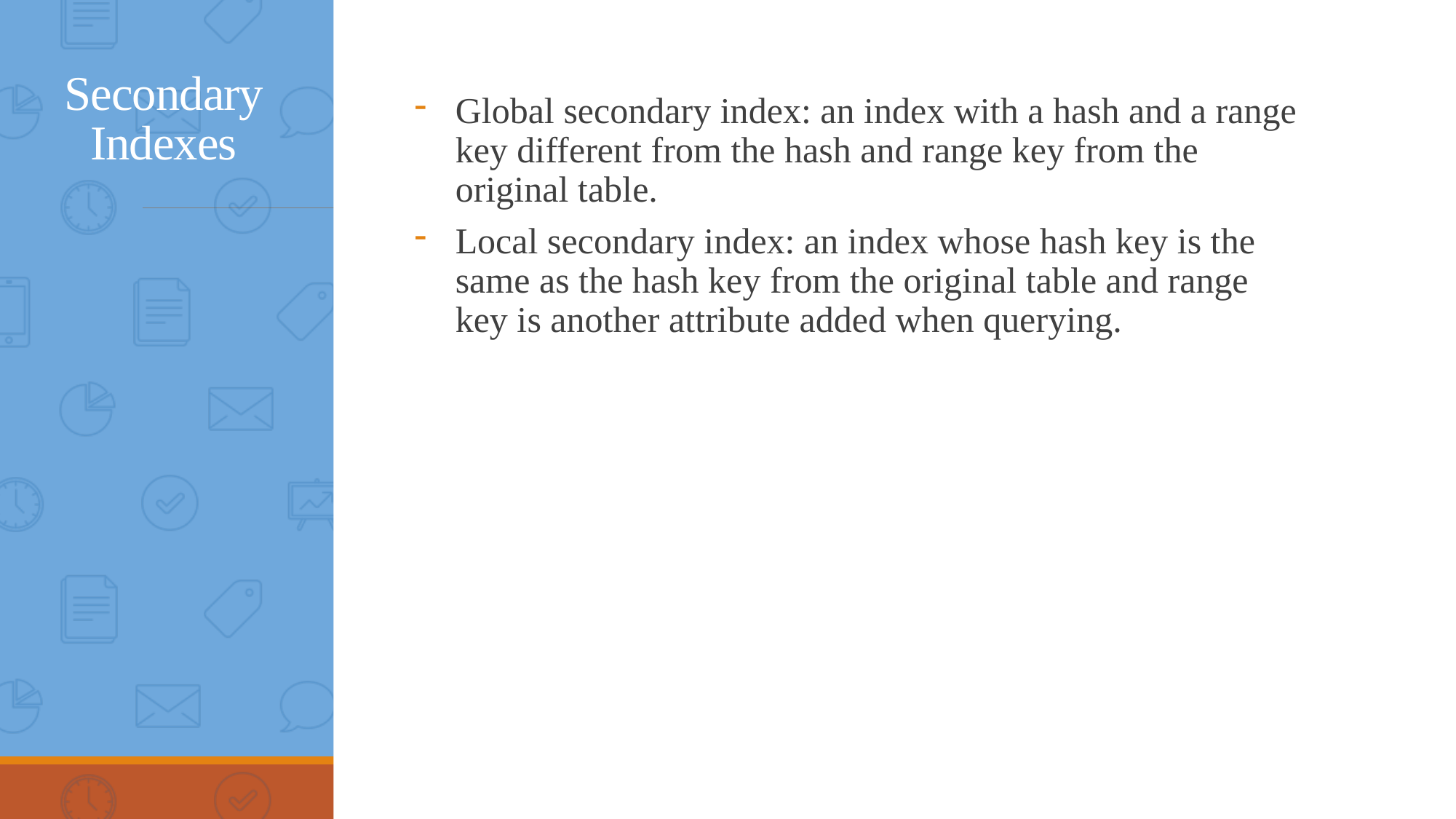

# Secondary Indexes
Global secondary index: an index with a hash and a range key different from the hash and range key from the original table.
Local secondary index: an index whose hash key is the same as the hash key from the original table and range key is another attribute added when querying.